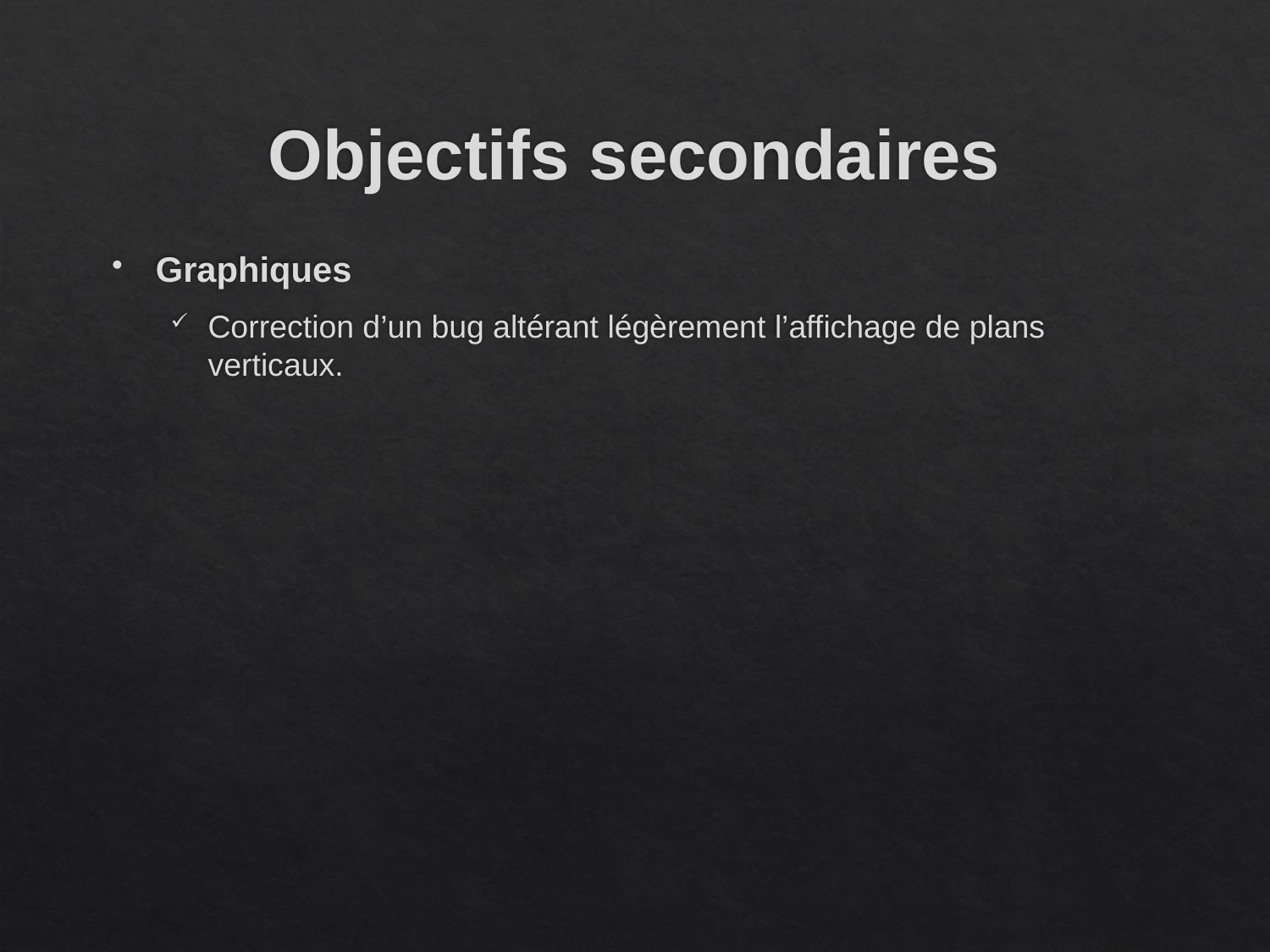

# Objectifs secondaires
Graphiques
Correction d’un bug altérant légèrement l’affichage de plans verticaux.